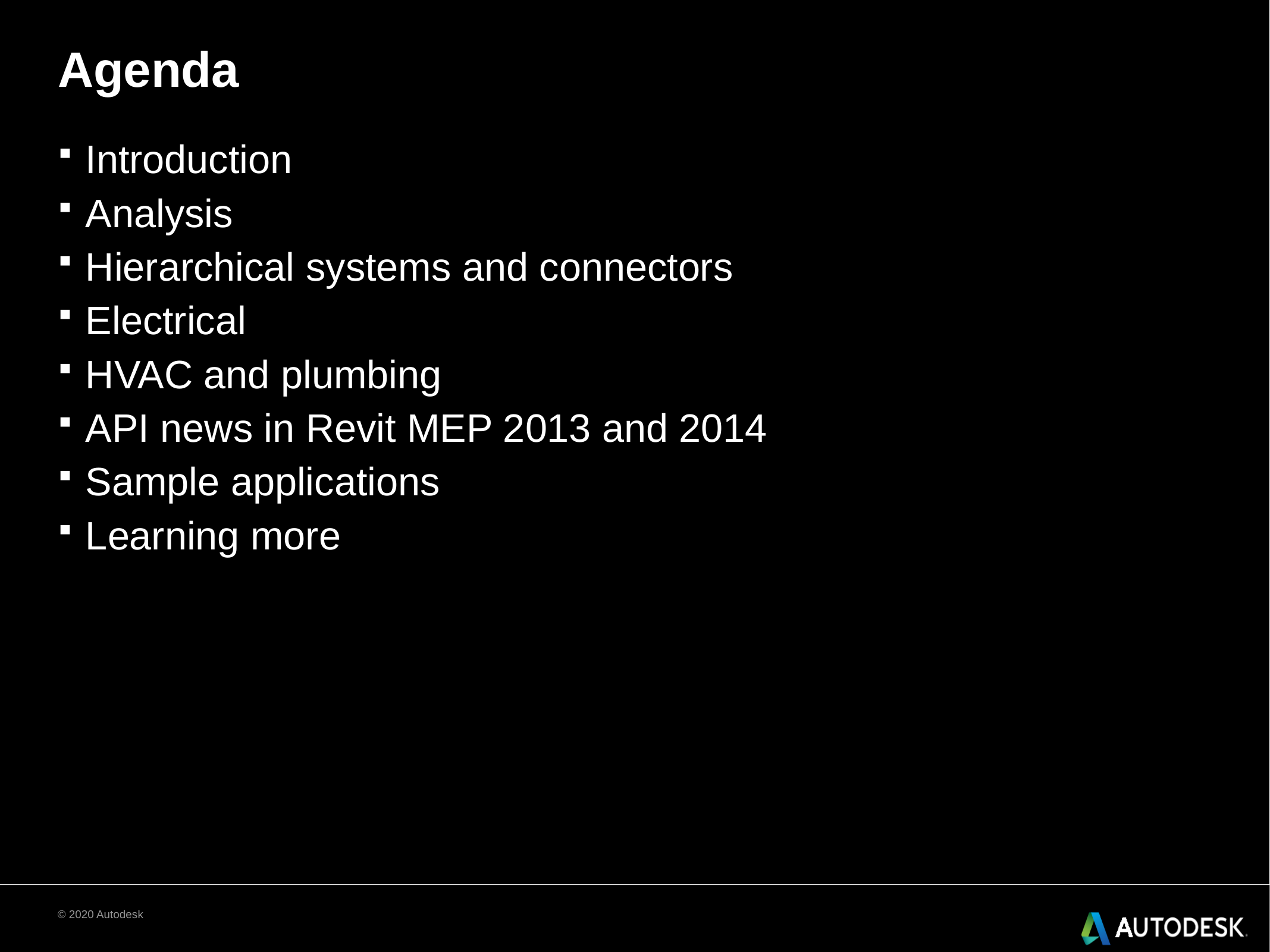

# Agenda
Introduction
Analysis
Hierarchical systems and connectors
Electrical
HVAC and plumbing
API news in Revit MEP 2013 and 2014
Sample applications
Learning more